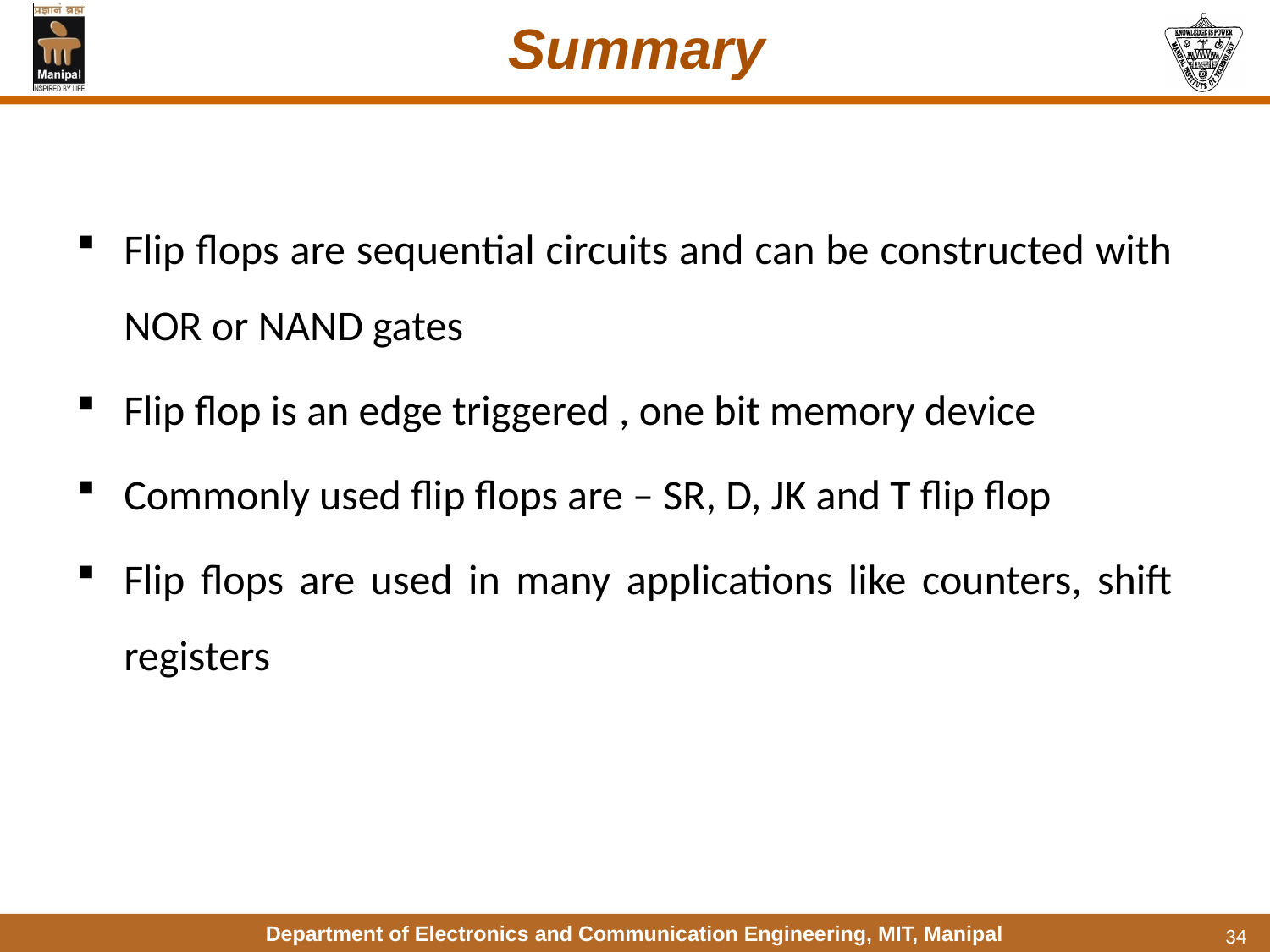

# Summary
Flip flops are sequential circuits and can be constructed with NOR or NAND gates
Flip flop is an edge triggered , one bit memory device
Commonly used flip flops are – SR, D, JK and T flip flop
Flip flops are used in many applications like counters, shift registers

34